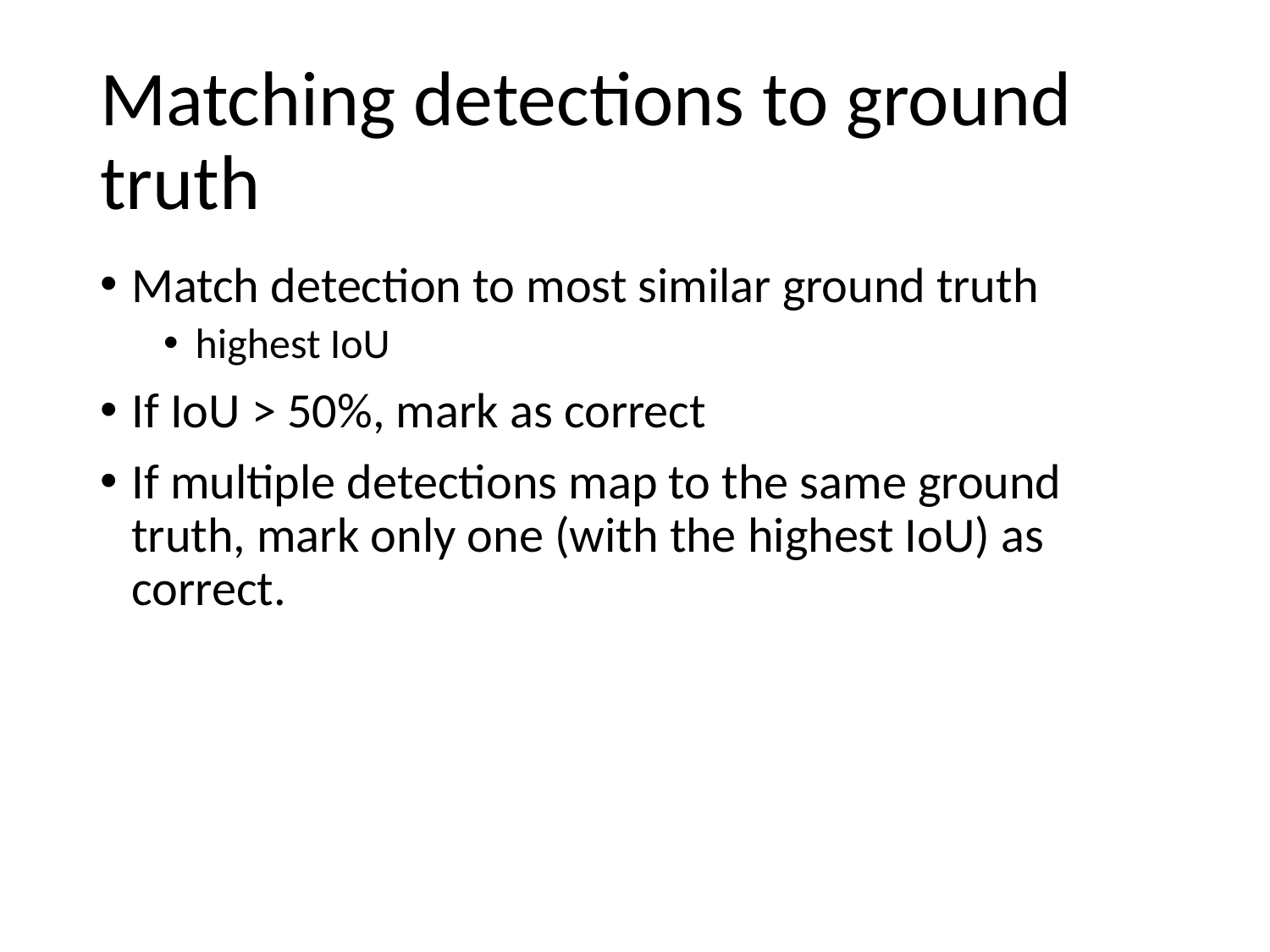

# Matching detections to ground truth
Match detection to most similar ground truth
highest IoU
If IoU > 50%, mark as correct
If multiple detections map to the same ground truth, mark only one (with the highest IoU) as correct.